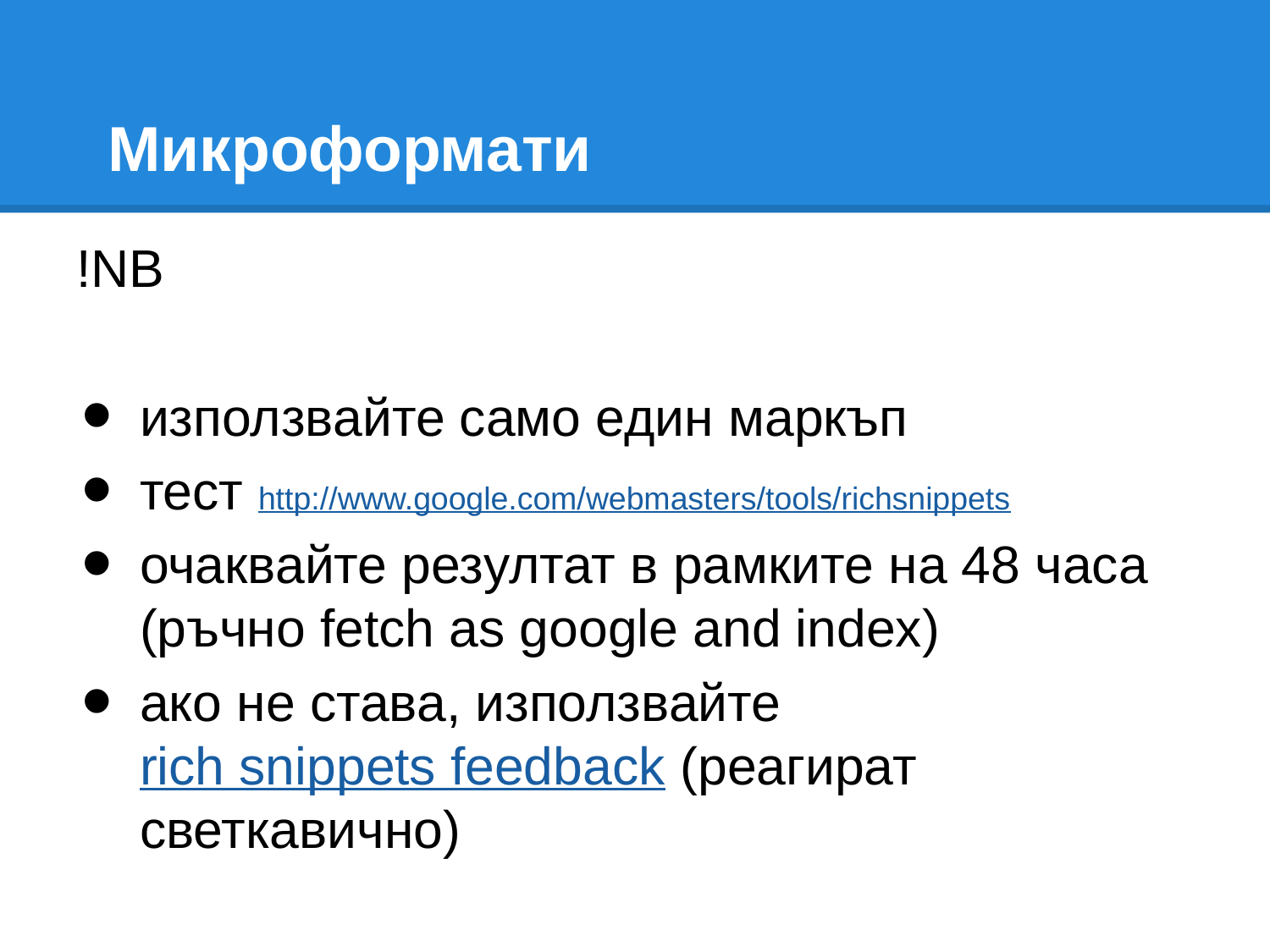

# Микроформати
!NB

използвайте само един маркъп
тест http://www.google.com/webmasters/tools/richsnippets
очаквайте резултат в рамките на 48 часа (ръчно fetch as google and index)
ако не става, използвайте rich snippets feedback (реагират светкавично)